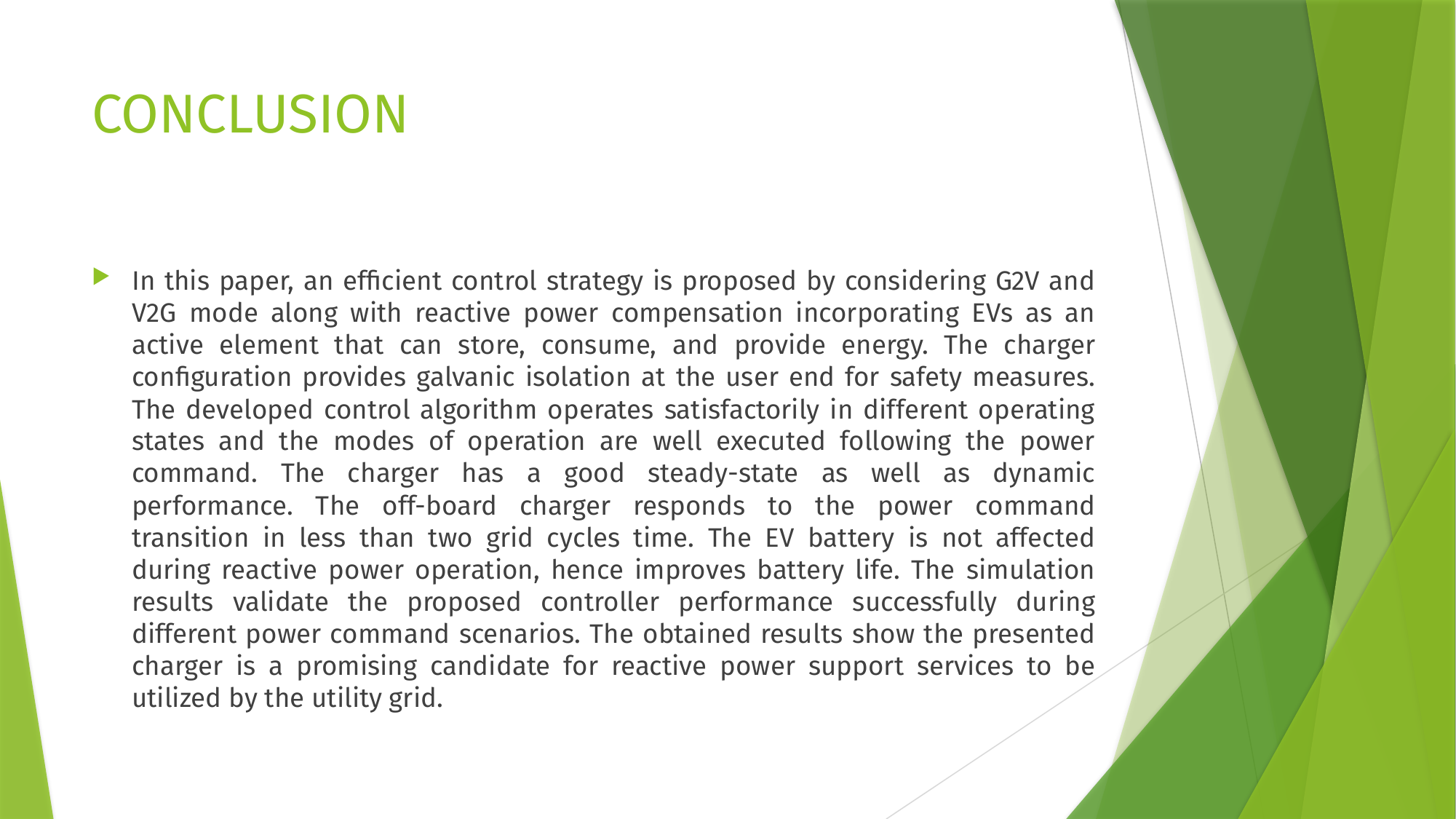

# CONCLUSION
In this paper, an efficient control strategy is proposed by considering G2V and V2G mode along with reactive power compensation incorporating EVs as an active element that can store, consume, and provide energy. The charger configuration provides galvanic isolation at the user end for safety measures. The developed control algorithm operates satisfactorily in different operating states and the modes of operation are well executed following the power command. The charger has a good steady-state as well as dynamic performance. The off-board charger responds to the power command transition in less than two grid cycles time. The EV battery is not affected during reactive power operation, hence improves battery life. The simulation results validate the proposed controller performance successfully during different power command scenarios. The obtained results show the presented charger is a promising candidate for reactive power support services to be utilized by the utility grid.